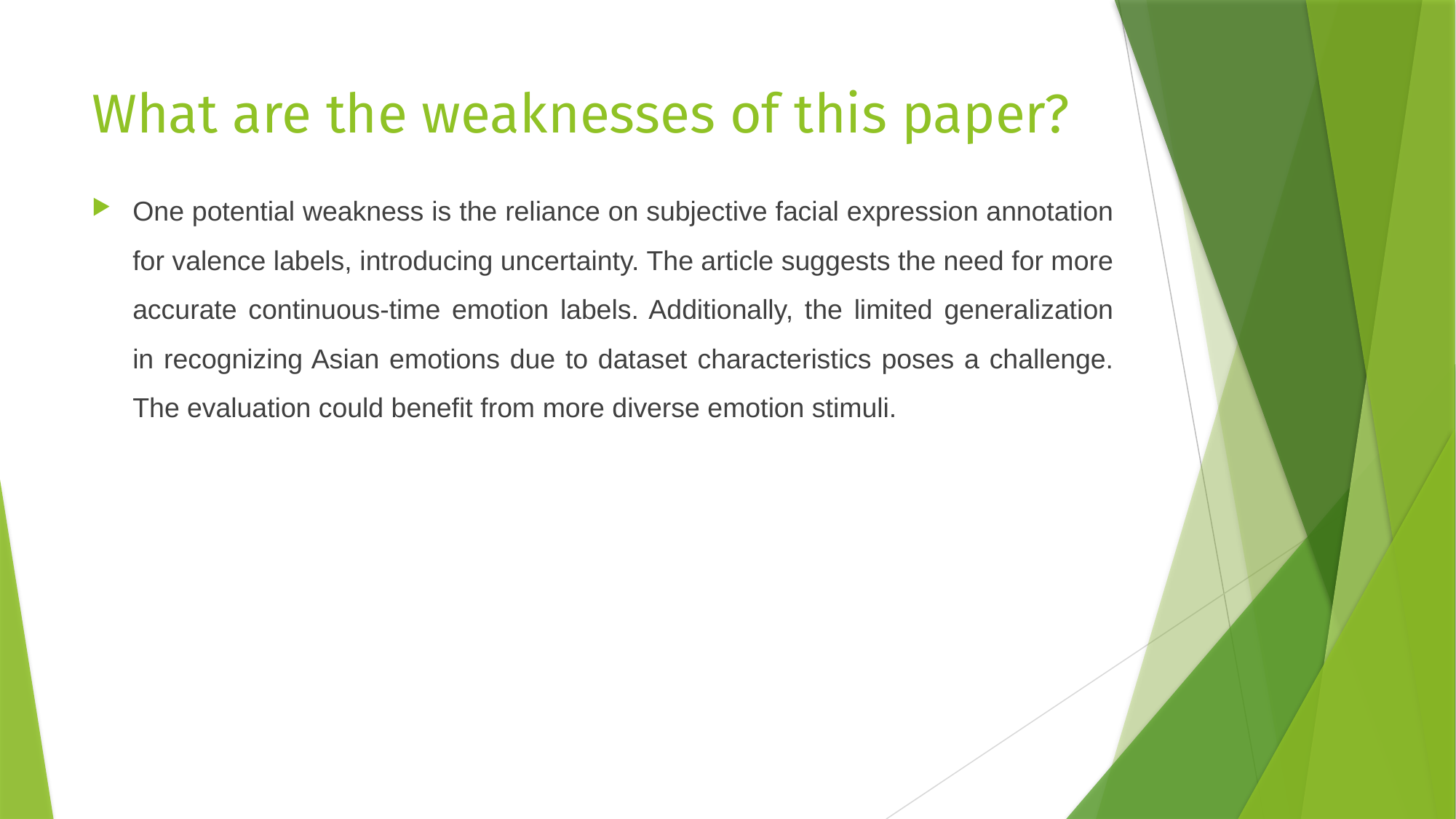

# What are the weaknesses of this paper?
One potential weakness is the reliance on subjective facial expression annotation for valence labels, introducing uncertainty. The article suggests the need for more accurate continuous-time emotion labels. Additionally, the limited generalization in recognizing Asian emotions due to dataset characteristics poses a challenge. The evaluation could benefit from more diverse emotion stimuli.